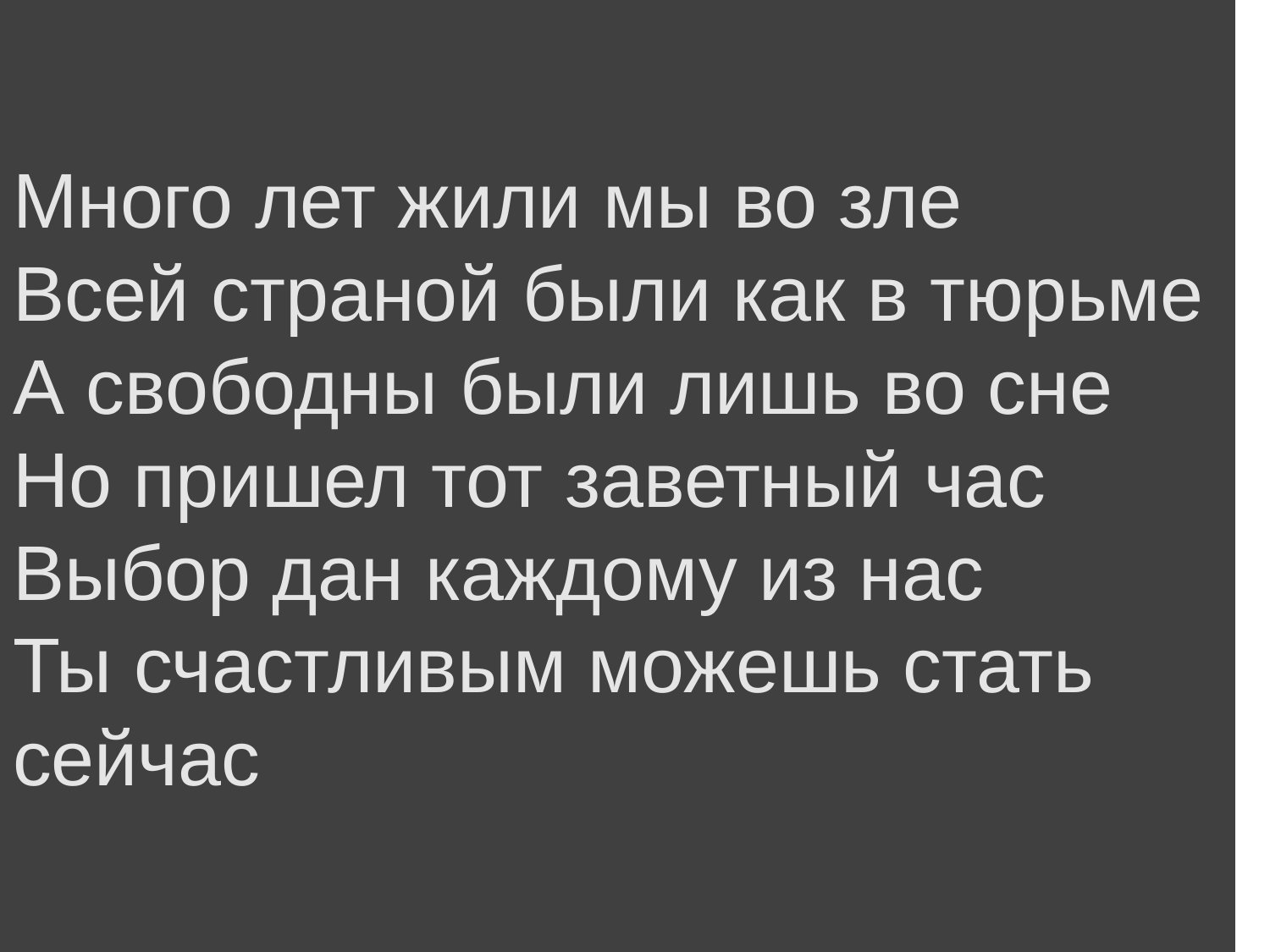

Много лет жили мы во зле
Всей страной были как в тюрьме
А свободны были лишь во сне
Но пришел тот заветный час
Выбор дан каждому из нас
Ты счастливым можешь стать сейчас